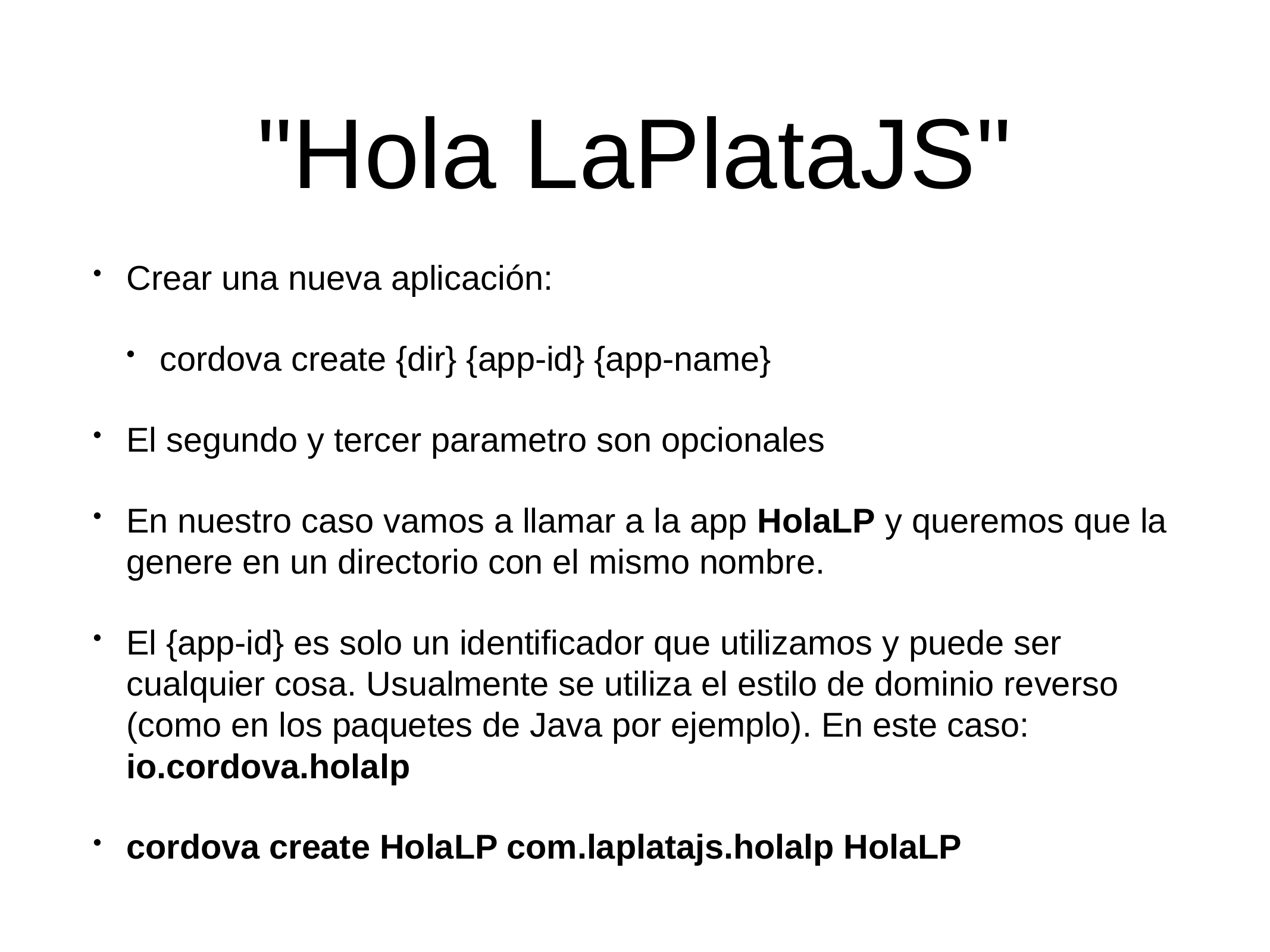

# "Hola LaPlataJS"
Crear una nueva aplicación:
cordova create {dir} {app-id} {app-name}
El segundo y tercer parametro son opcionales
En nuestro caso vamos a llamar a la app HolaLP y queremos que la genere en un directorio con el mismo nombre.
El {app-id} es solo un identificador que utilizamos y puede ser cualquier cosa. Usualmente se utiliza el estilo de dominio reverso (como en los paquetes de Java por ejemplo). En este caso: io.cordova.holalp
cordova create HolaLP com.laplatajs.holalp HolaLP